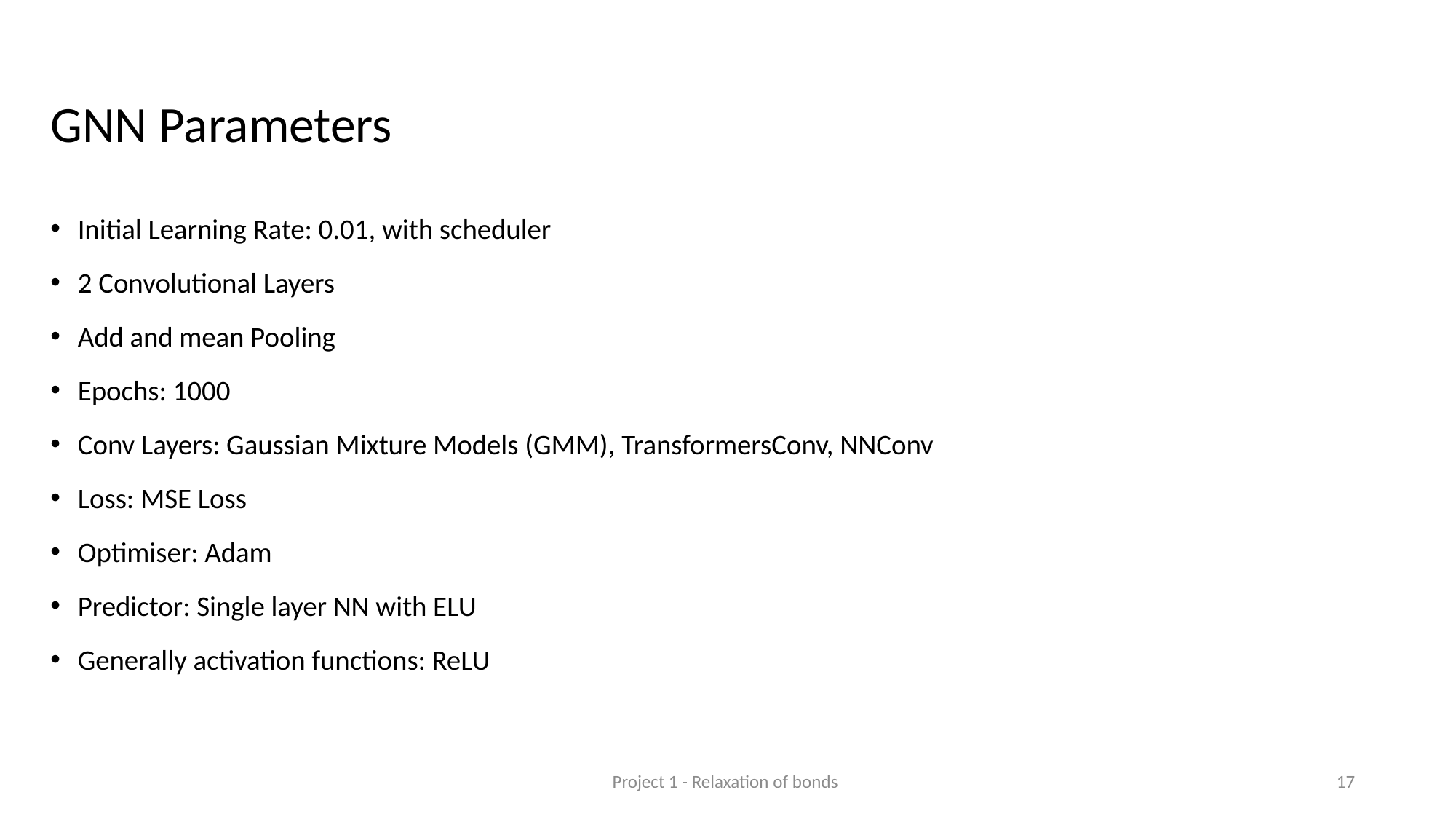

# GNN Parameters
Initial Learning Rate: 0.01, with scheduler
2 Convolutional Layers
Add and mean Pooling
Epochs: 1000
Conv Layers: Gaussian Mixture Models (GMM), TransformersConv, NNConv
Loss: MSE Loss
Optimiser: Adam
Predictor: Single layer NN with ELU
Generally activation functions: ReLU

Project 1 - Relaxation of bonds
17